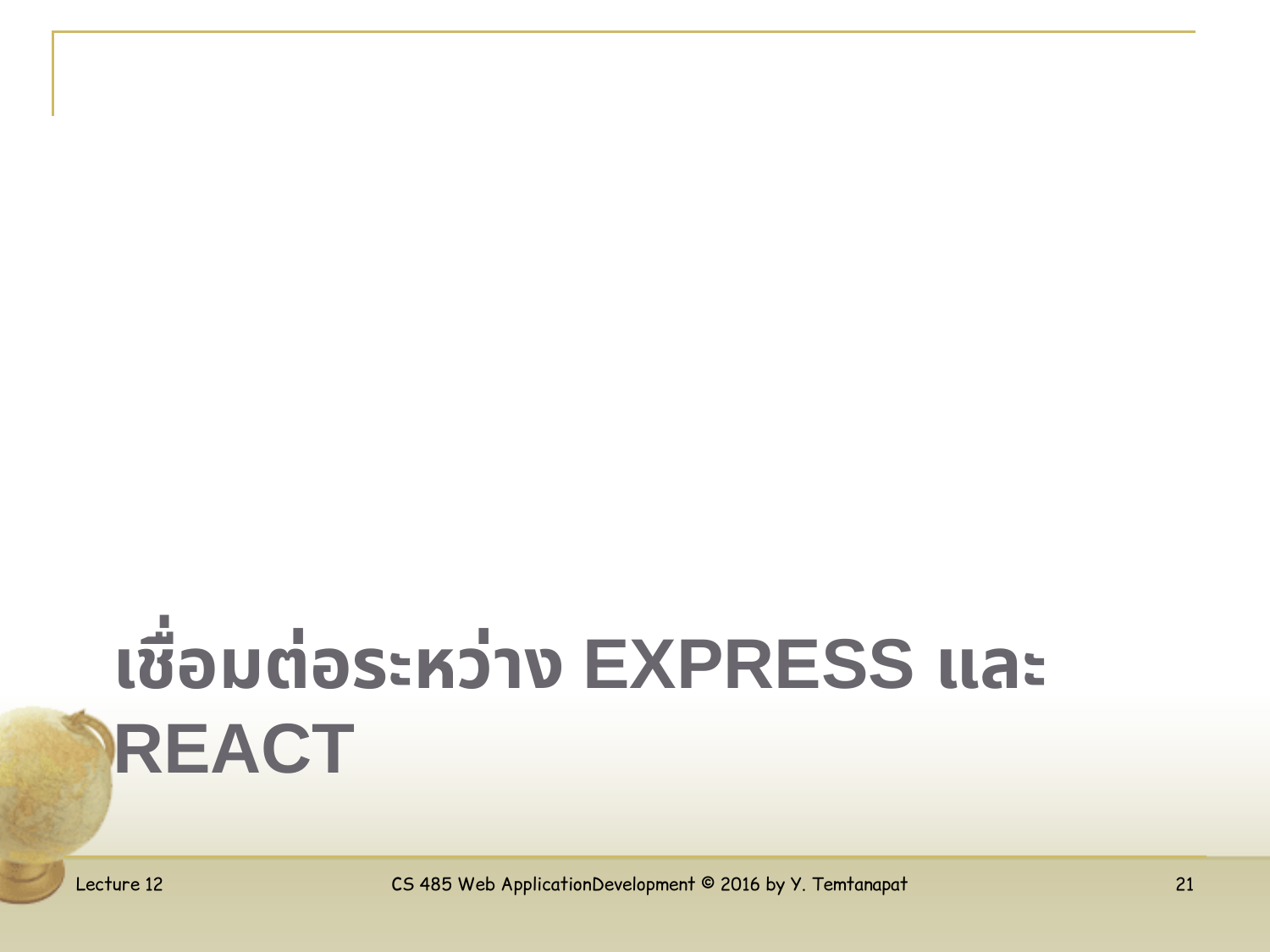

# เชื่อมต่อระหว่าง Express และ react
Lecture 12
CS 485 Web ApplicationDevelopment © 2016 by Y. Temtanapat
21